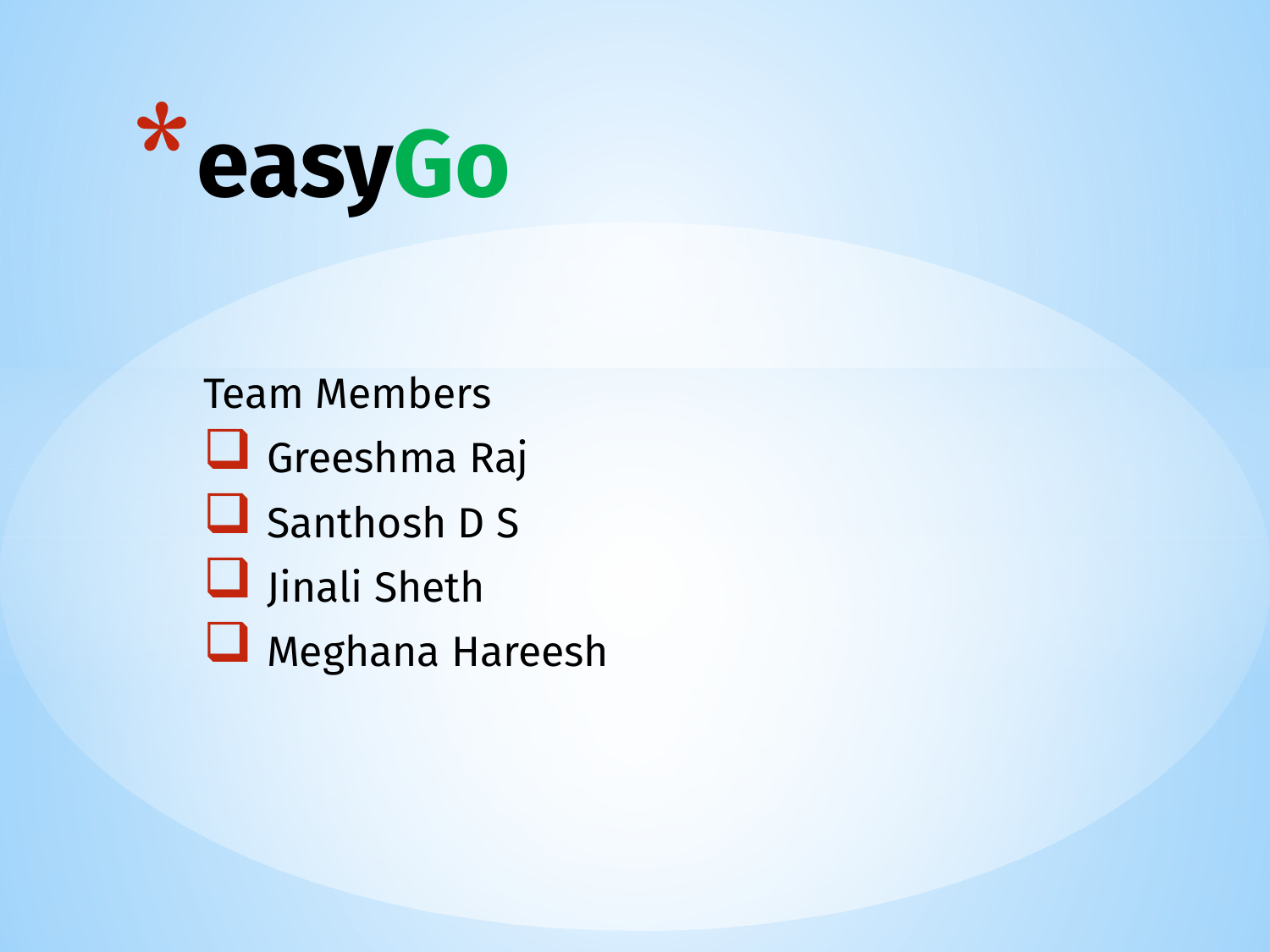

# easyGo
Team Members
Greeshma Raj
Santhosh D S
Jinali Sheth
Meghana Hareesh